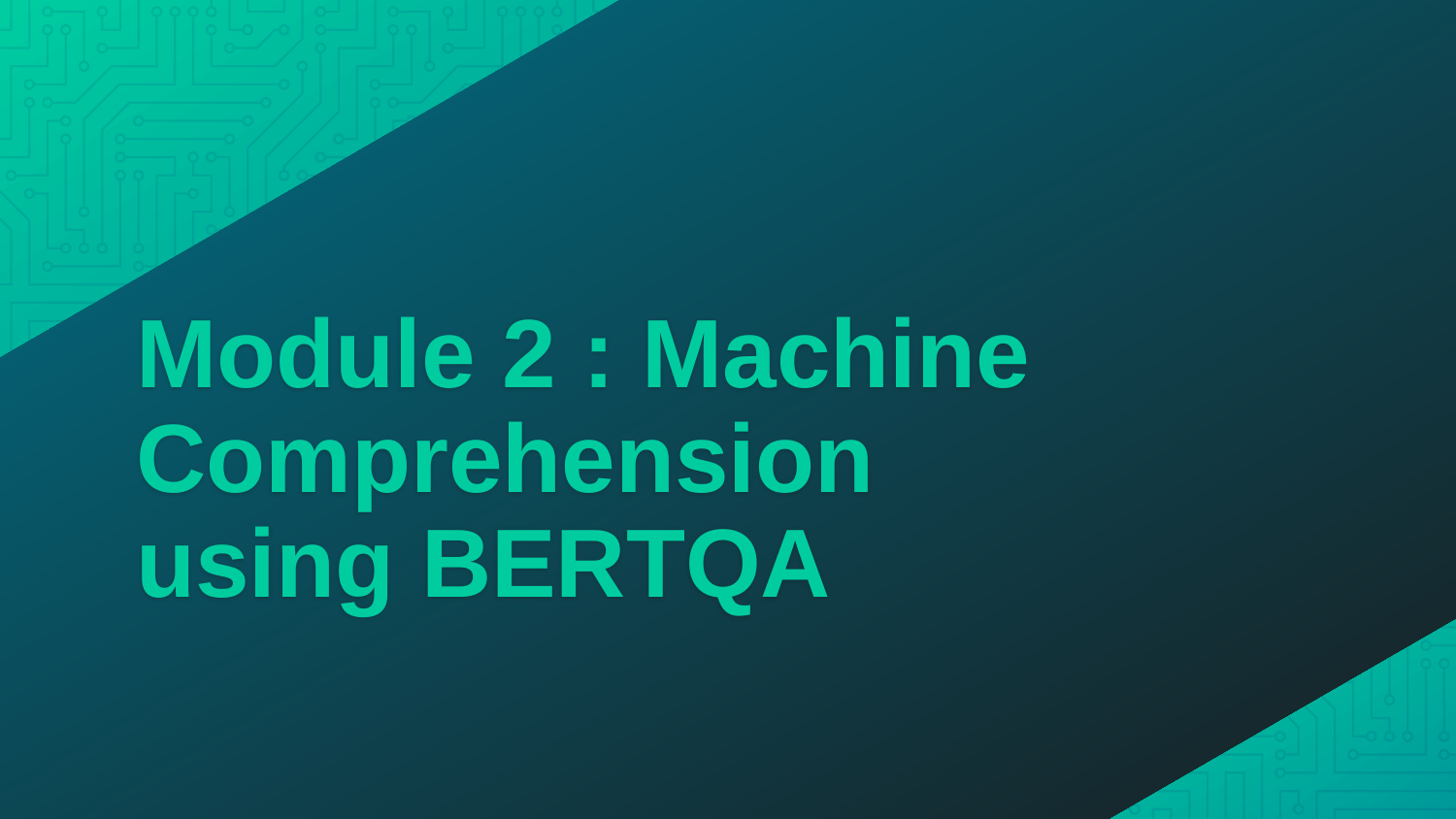

# Module 2 : Machine Comprehension using BERTQA